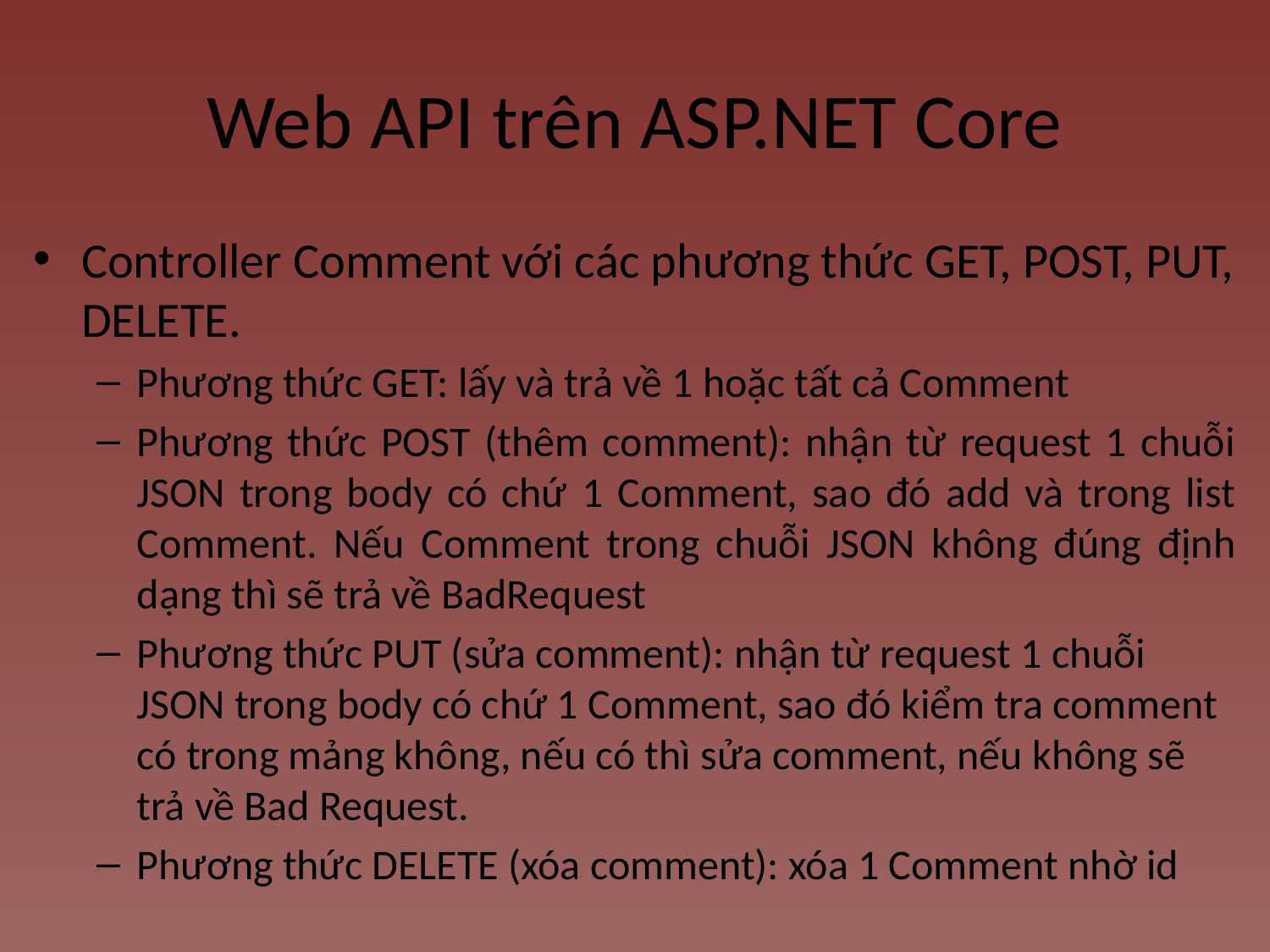

# Web API trên ASP.NET Core
Controller Comment với các phương thức GET, POST, PUT, DELETE.
Phương thức GET: lấy và trả về 1 hoặc tất cả Comment
Phương thức POST (thêm comment): nhận từ request 1 chuỗi JSON trong body có chứ 1 Comment, sao đó add và trong list Comment. Nếu Comment trong chuỗi JSON không đúng định dạng thì sẽ trả về BadRequest
Phương thức PUT (sửa comment): nhận từ request 1 chuỗi JSON trong body có chứ 1 Comment, sao đó kiểm tra comment có trong mảng không, nếu có thì sửa comment, nếu không sẽ trả về Bad Request.
Phương thức DELETE (xóa comment): xóa 1 Comment nhờ id